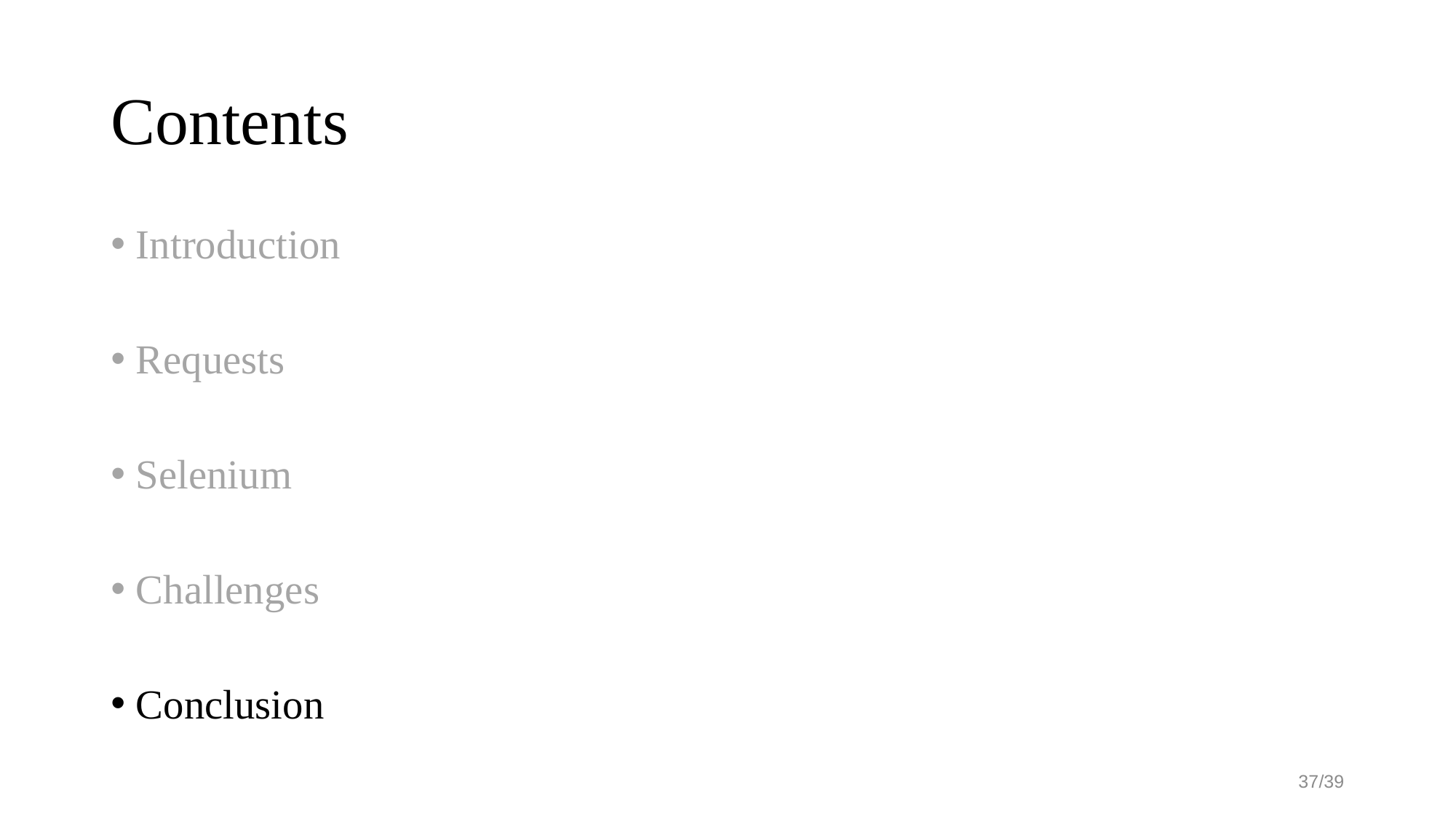

# Contents
Introduction

Requests

Selenium

Challenges

Conclusion
37/39